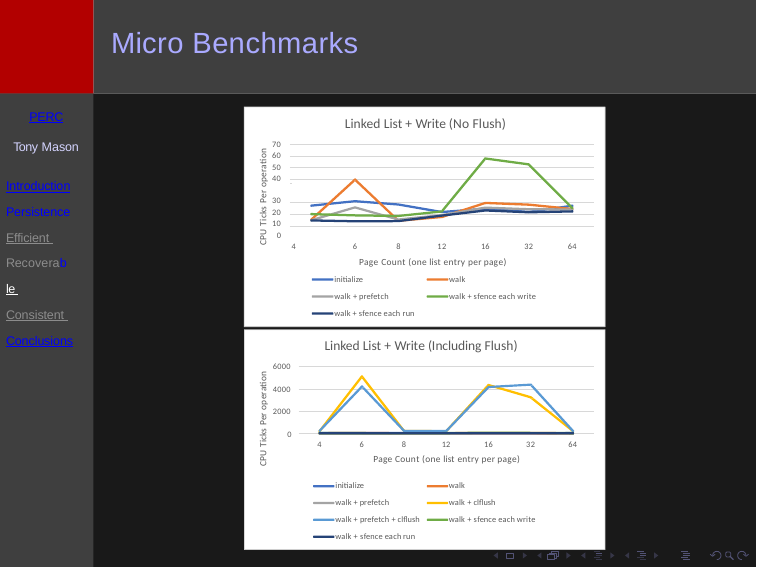

# Micro Benchmarks
PERC

Linked List + Write (No Flush)
70
60
50
40
30
20
10
0
4	6	8	12	16	32	64
Page Count (one list entry per page)
Tony Mason

CPU Ticks Per operation

Introduction
Persistence  Efficient  Recoverable  Consistent  Conclusions

initialize
walk + prefetch
walk + sfence each run

walk
walk + sfence each write

Linked List + Write (Including Flush)
6000

4000

2000

0

CPU Ticks Per operation

8	12	16
Page Count (one list entry per page)
4	6
32
64

initialize
walk + prefetch
walk + prefetch + clflush

walk
walk + clflush
walk + sfence each write

walk + sfence each run